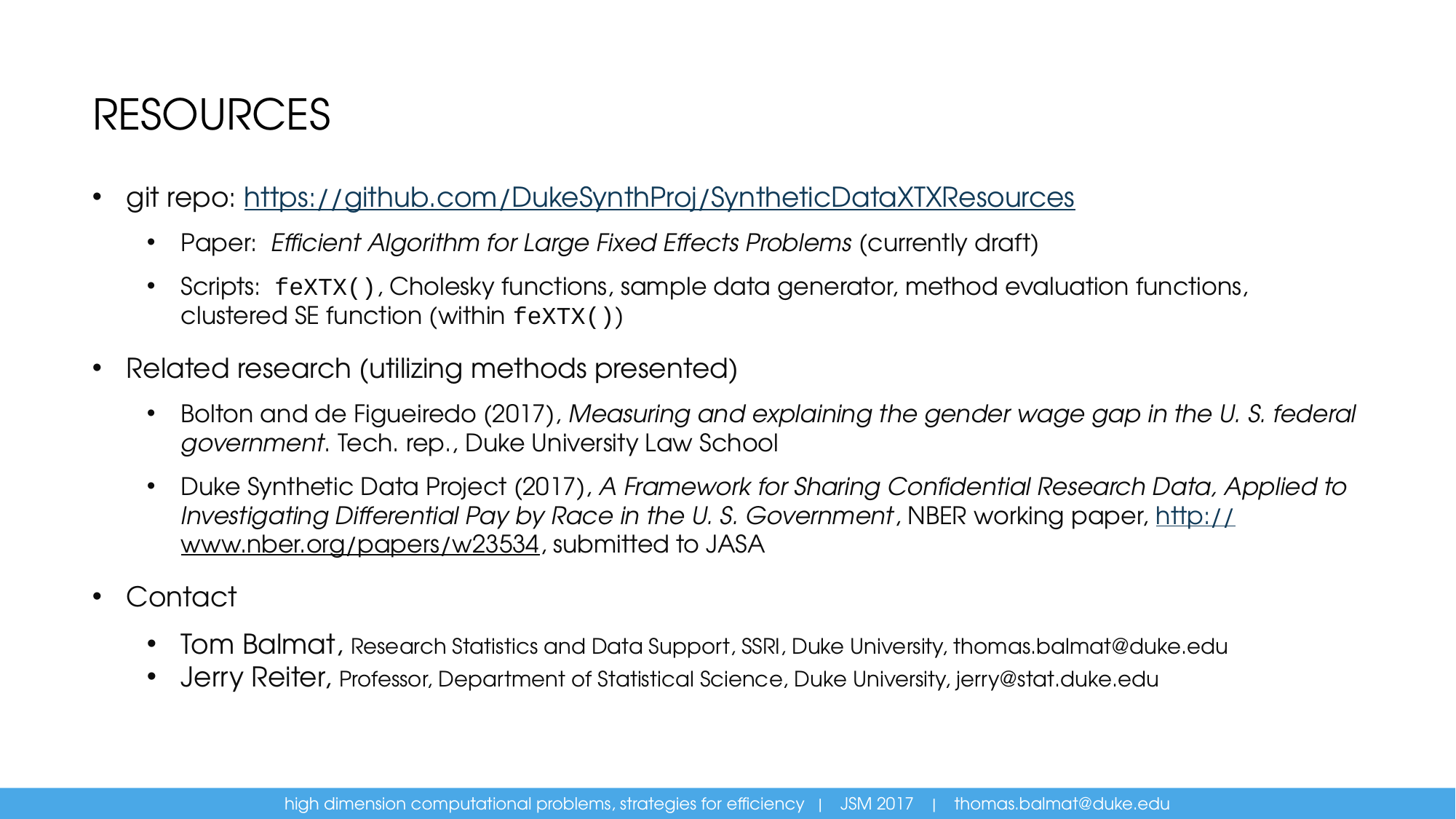

# resources
git repo: https://github.com/DukeSynthProj/SyntheticDataXTXResources

Paper:  Efficient Algorithm for Large Fixed Effects Problems (currently draft)

Scripts:  feXTX(), Cholesky functions, sample data generator, method evaluation functions, clustered SE function (within feXTX())

Related research (utilizing methods presented)

Bolton and de Figueiredo (2017), Measuring and explaining the gender wage gap in the U. S. federal government. Tech. rep., Duke University Law School

Duke Synthetic Data Project (2017), A Framework for Sharing Confidential Research Data, Applied to Investigating Differential Pay by Race in the U. S. Government, NBER working paper, http://www.nber.org/papers/w23534, submitted to JASA

Contact

Tom Balmat, Research Statistics and Data Support, SSRI, Duke University, thomas.balmat@duke.edu
Jerry Reiter, Professor, Department of Statistical Science, Duke University, jerry@stat.duke.edu
high dimension computational problems, strategies for efficiency   |    JSM 2017    |    thomas.balmat@duke.edu